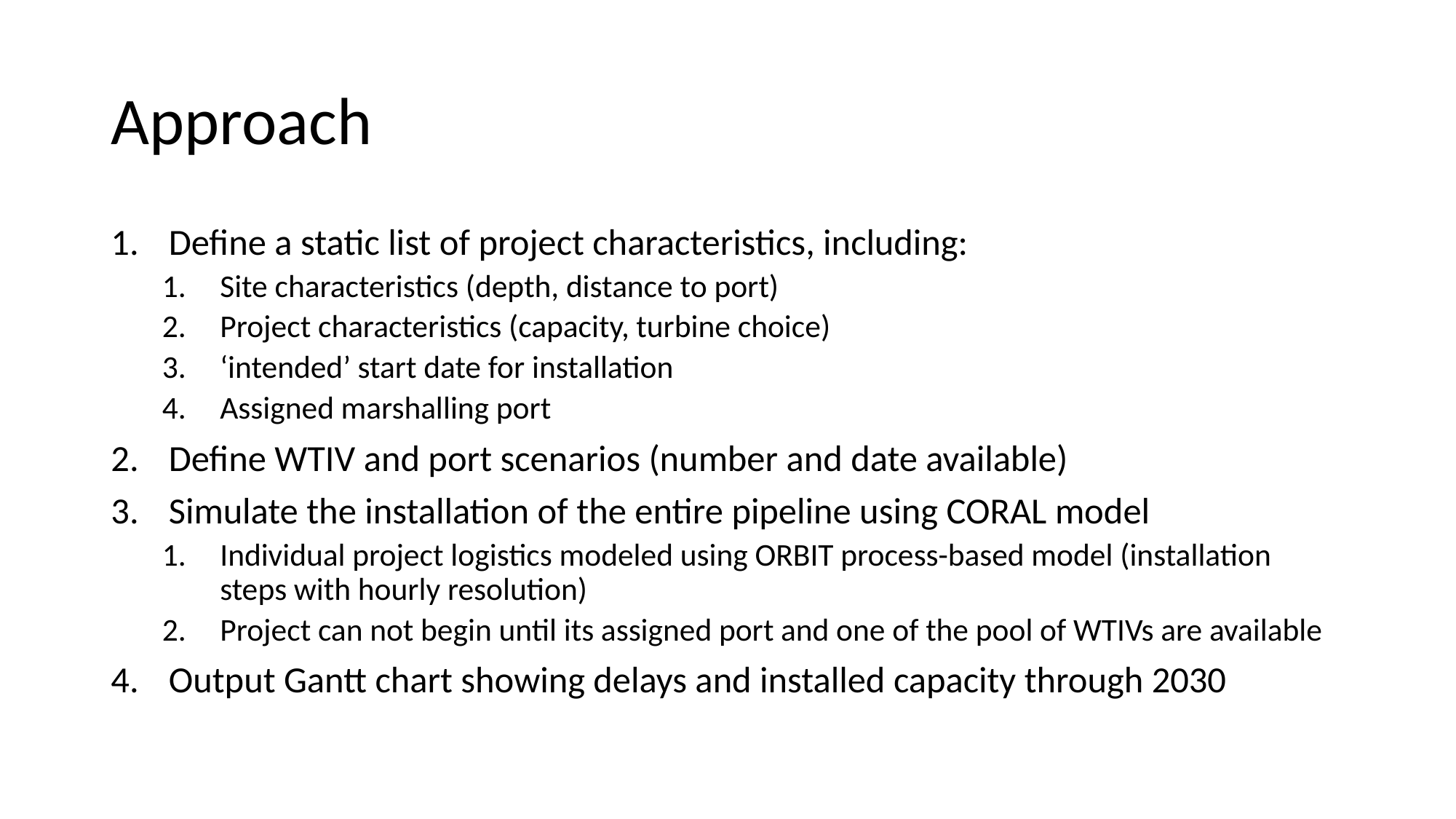

# Approach
Define a static list of project characteristics, including:
Site characteristics (depth, distance to port)
Project characteristics (capacity, turbine choice)
‘intended’ start date for installation
Assigned marshalling port
Define WTIV and port scenarios (number and date available)
Simulate the installation of the entire pipeline using CORAL model
Individual project logistics modeled using ORBIT process-based model (installation steps with hourly resolution)
Project can not begin until its assigned port and one of the pool of WTIVs are available
Output Gantt chart showing delays and installed capacity through 2030